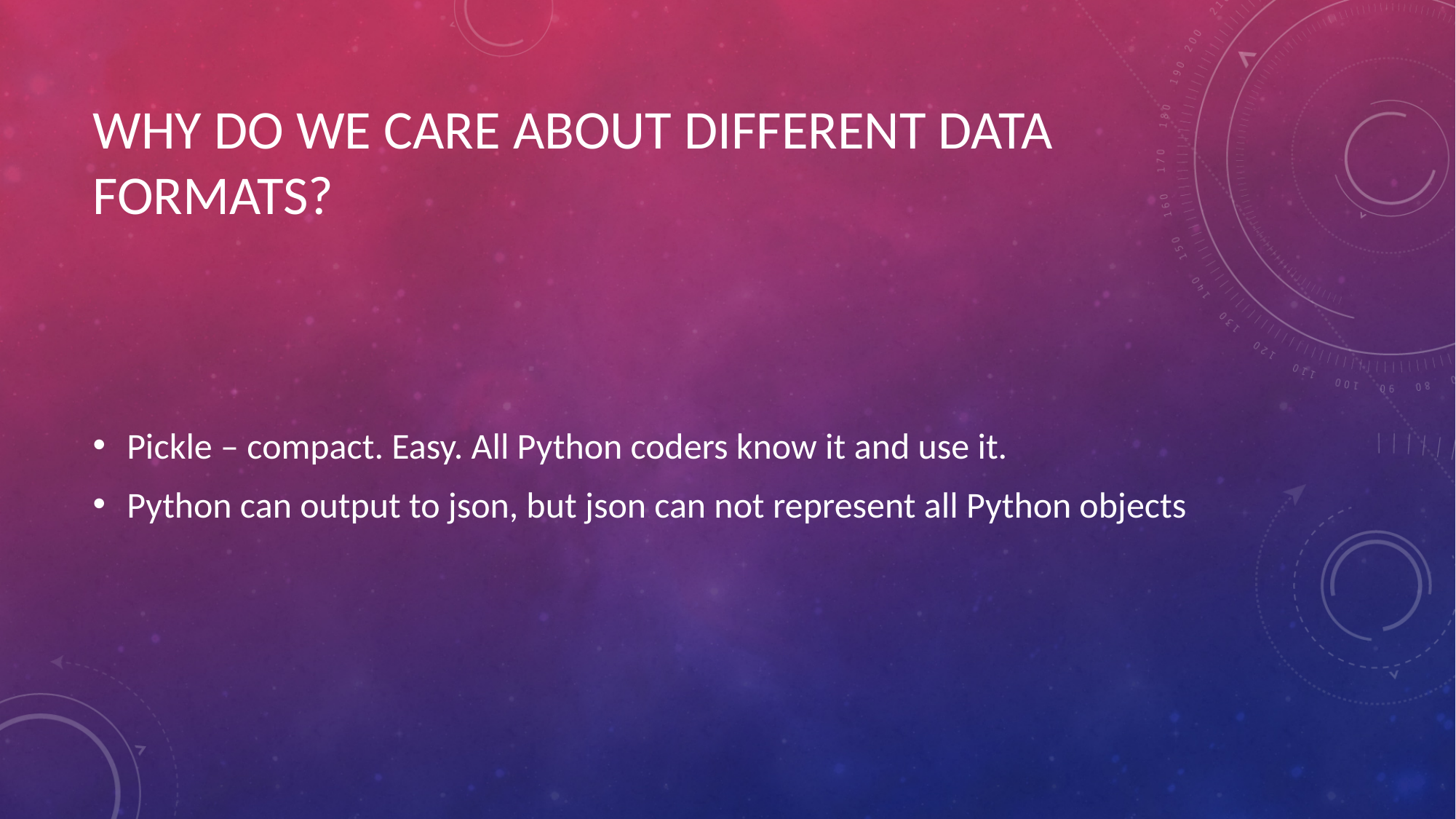

# Why do we care about different data formats?
Pickle – compact. Easy. All Python coders know it and use it.
Python can output to json, but json can not represent all Python objects